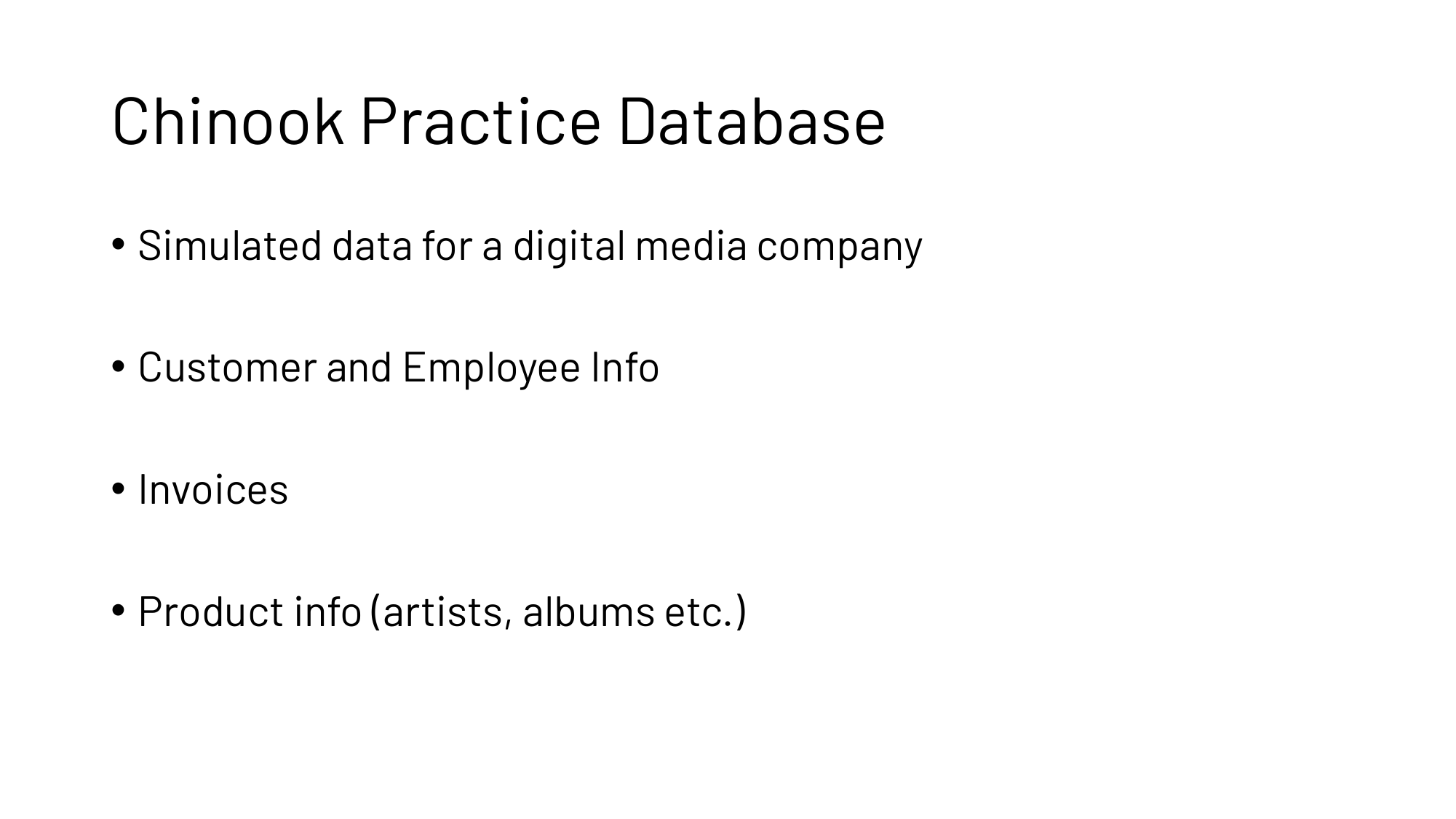

# Chinook Practice Database
Simulated data for a digital media company

Customer and Employee Info

Invoices

Product info (artists, albums etc.)